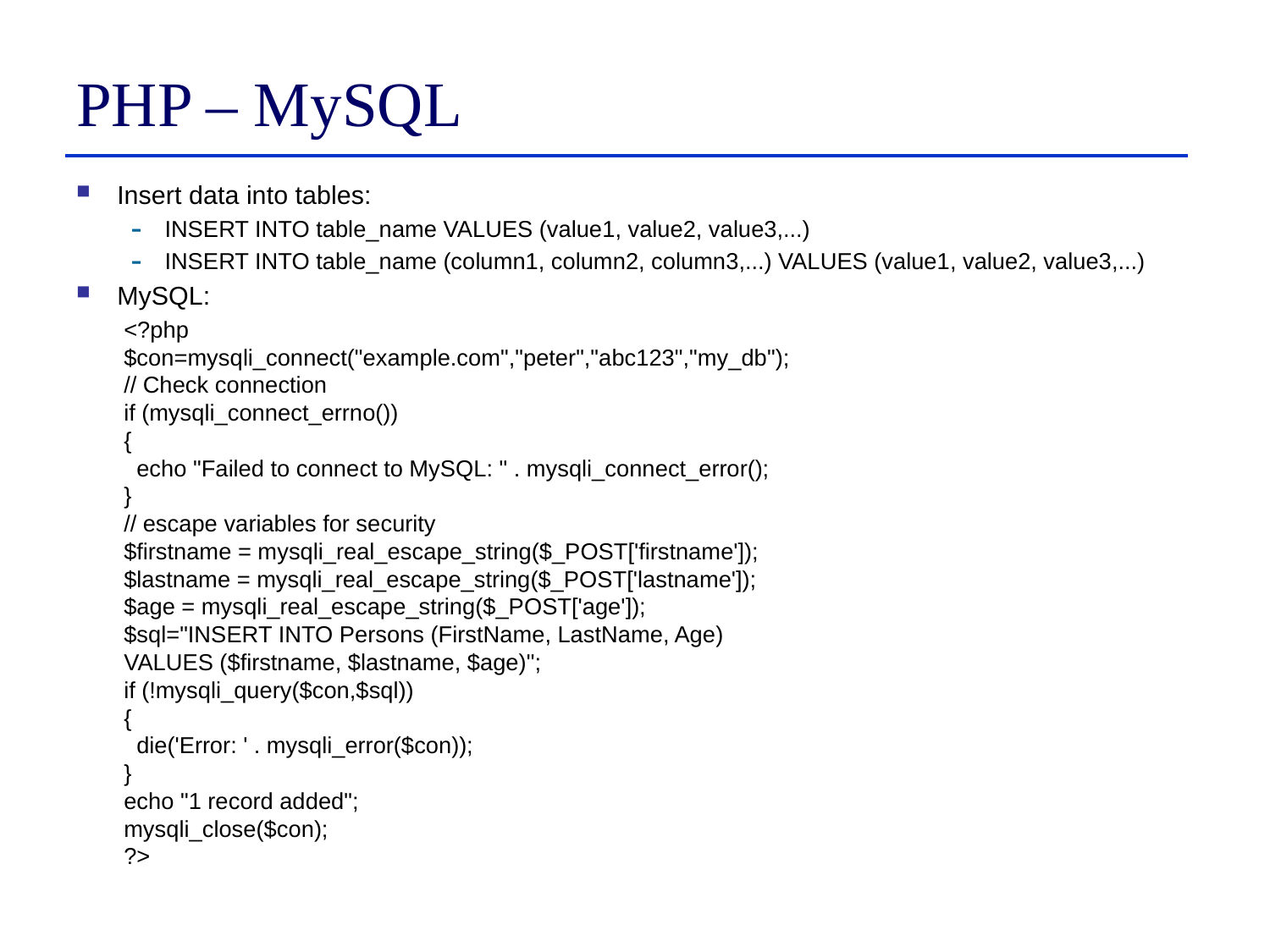

# PHP – MySQL
Insert data into tables:
INSERT INTO table_name VALUES (value1, value2, value3,...)
INSERT INTO table_name (column1, column2, column3,...) VALUES (value1, value2, value3,...)
MySQL:
<?php
$con=mysqli_connect("example.com","peter","abc123","my_db");
// Check connection
if (mysqli_connect_errno())
{
  echo "Failed to connect to MySQL: " . mysqli_connect_error();
}
// escape variables for security
$firstname = mysqli_real_escape_string($_POST['firstname']);
$lastname = mysqli_real_escape_string($_POST['lastname']);
$age = mysqli_real_escape_string($_POST['age']);
$sql="INSERT INTO Persons (FirstName, LastName, Age)
VALUES ($firstname, $lastname, $age)";
if (!mysqli_query($con,$sql))
{
  die('Error: ' . mysqli_error($con));
}
echo "1 record added";
mysqli_close($con);
?>